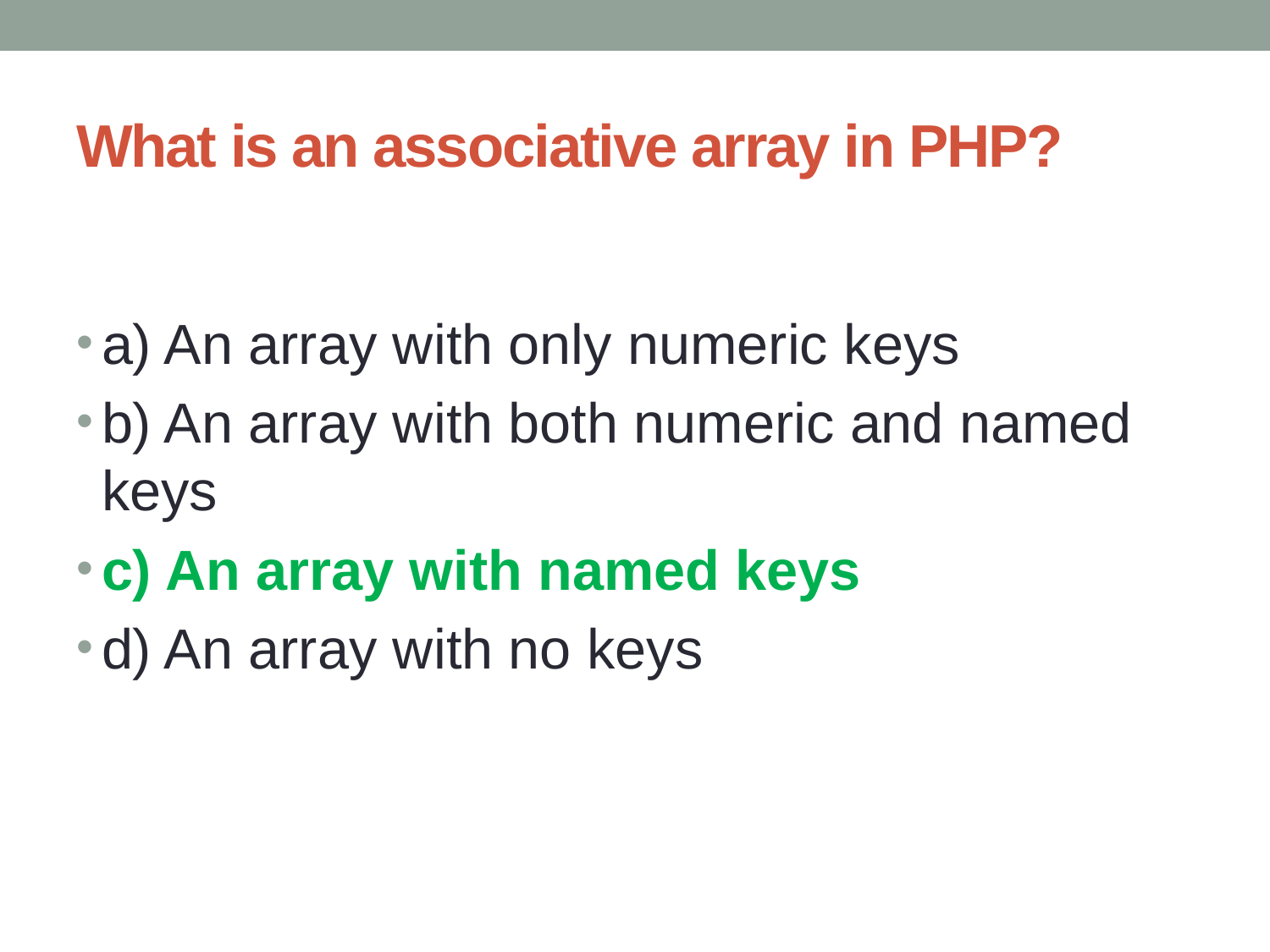

# What is an associative array in PHP?

a) An array with only numeric keys
b) An array with both numeric and named keys
c) An array with named keys
d) An array with no keys